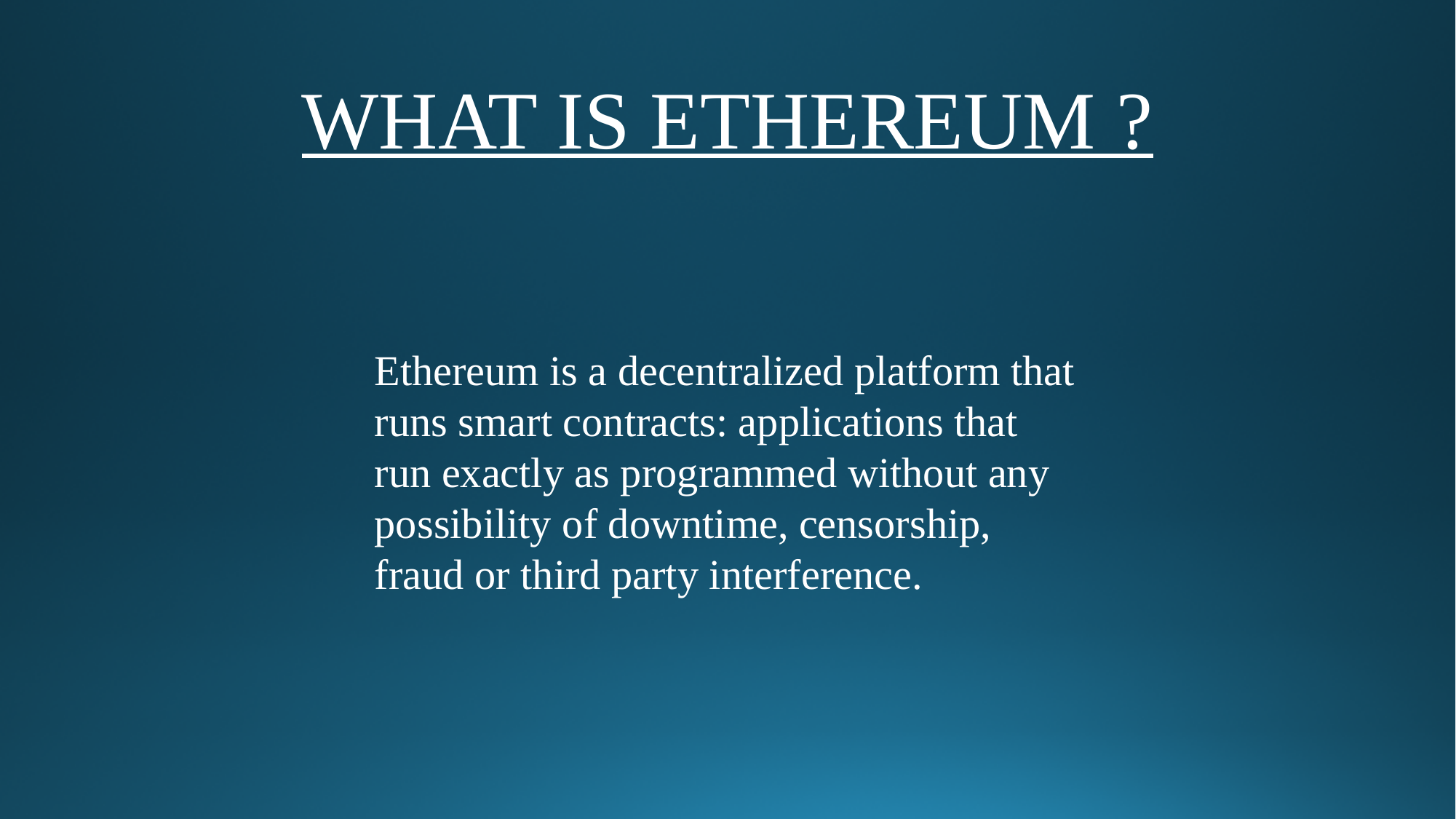

# WHAT IS ETHEREUM ?

Ethereum is a decentralized platform that runs smart contracts: applications that run exactly as programmed without any possibility of downtime, censorship, fraud or third party interference.